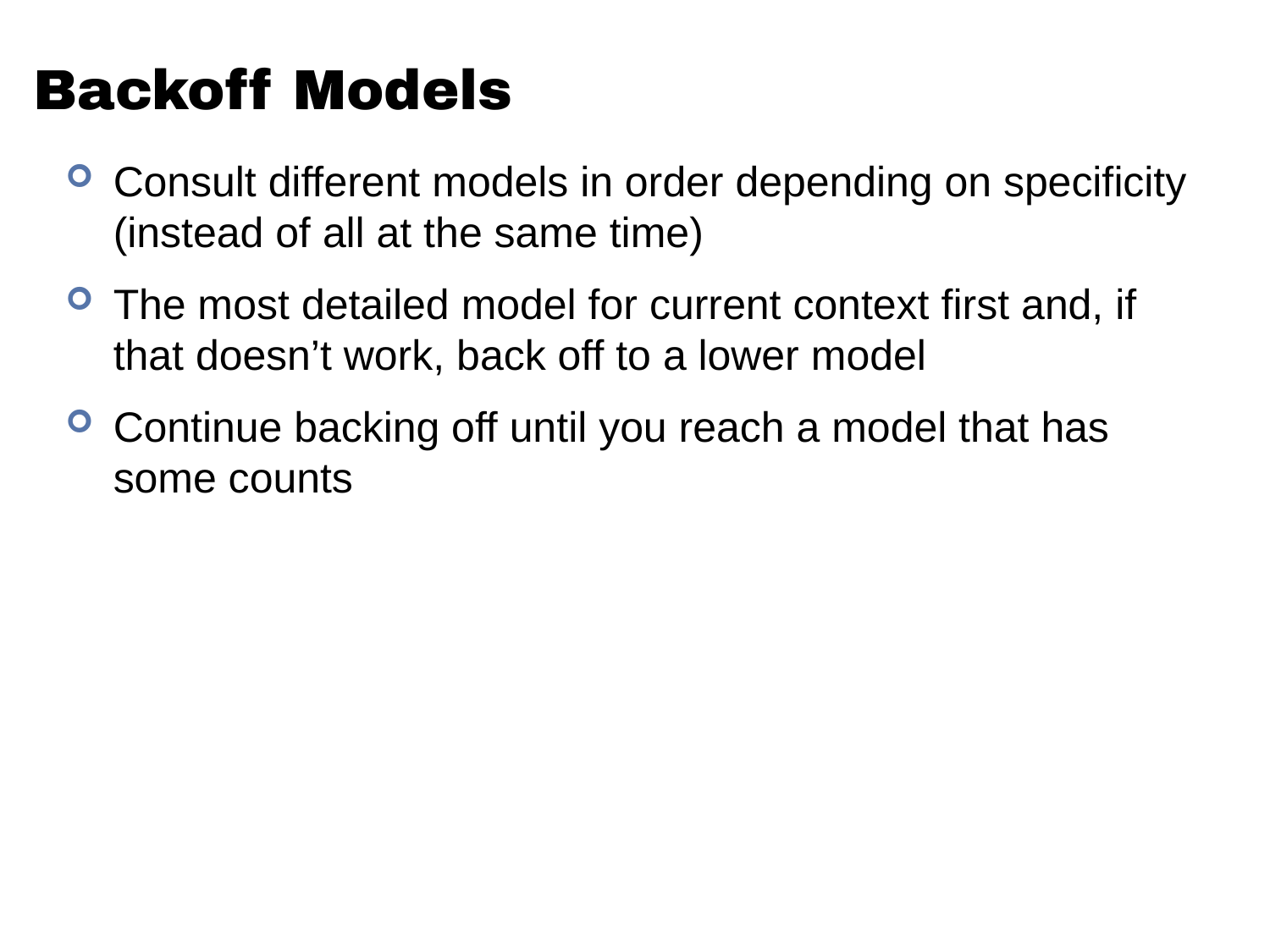

# Backoff Models
Consult different models in order depending on specificity (instead of all at the same time)
The most detailed model for current context first and, if that doesn’t work, back off to a lower model
Continue backing off until you reach a model that has some counts